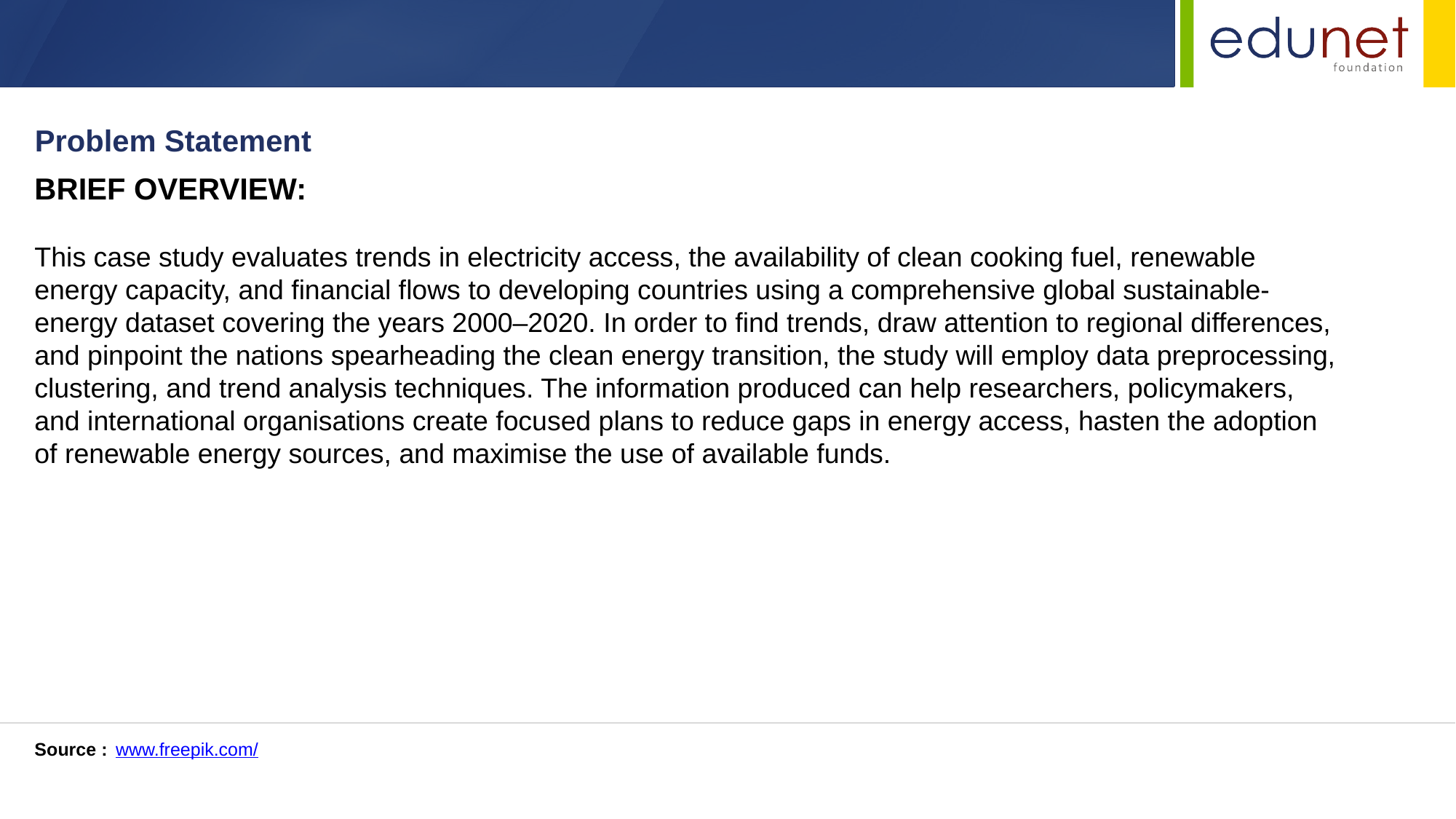

Problem Statement
BRIEF OVERVIEW:

This case study evaluates trends in electricity access, the availability of clean cooking fuel, renewable energy capacity, and financial flows to developing countries using a comprehensive global sustainable-energy dataset covering the years 2000–2020. In order to find trends, draw attention to regional differences, and pinpoint the nations spearheading the clean energy transition, the study will employ data preprocessing, clustering, and trend analysis techniques. The information produced can help researchers, policymakers, and international organisations create focused plans to reduce gaps in energy access, hasten the adoption of renewable energy sources, and maximise the use of available funds.
Source :
www.freepik.com/